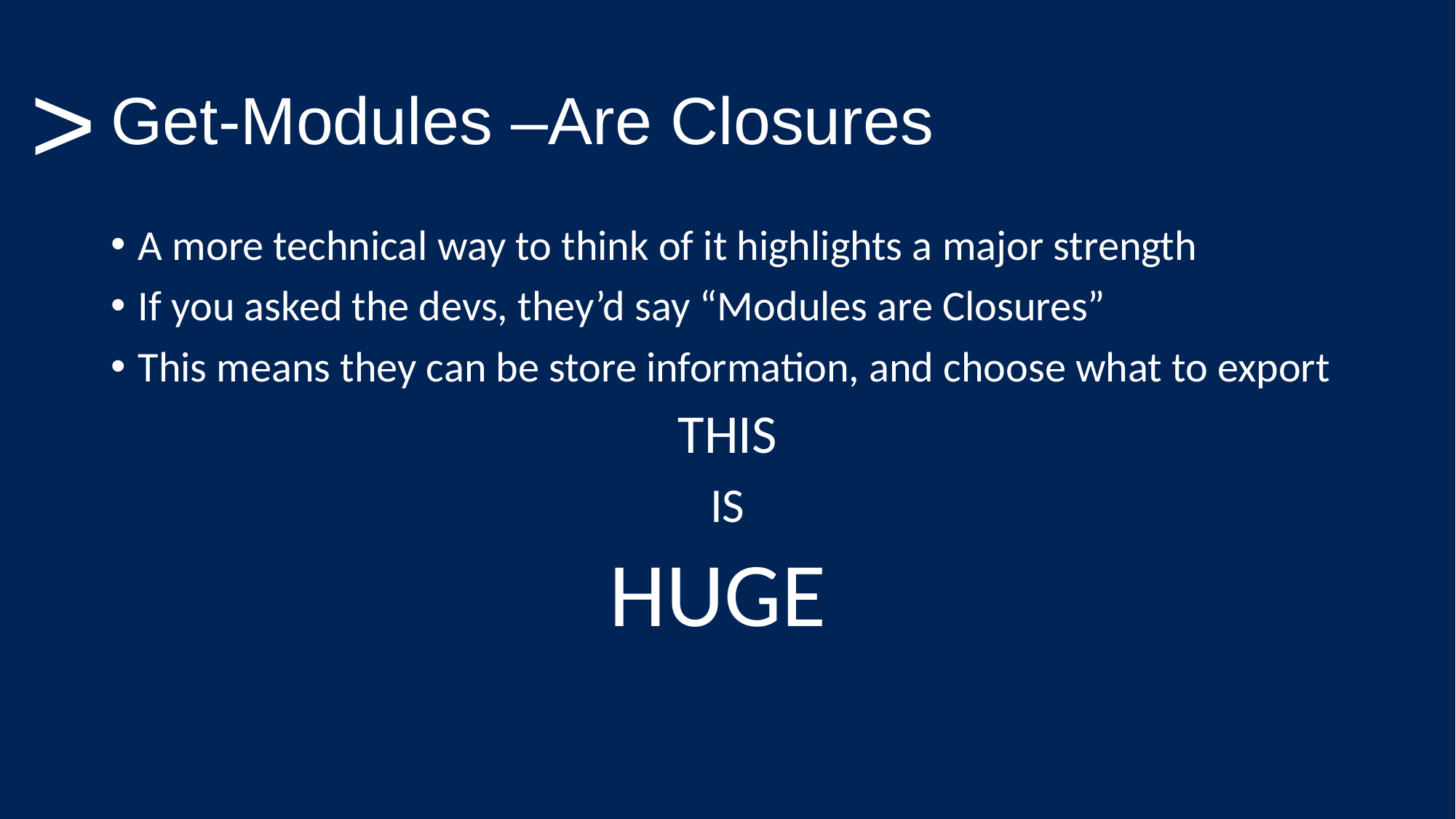

# Get-Modules –Are Closures
>
A more technical way to think of it highlights a major strength
If you asked the devs, they’d say “Modules are Closures”
This means they can be store information, and choose what to export
THIS
IS
HUGE